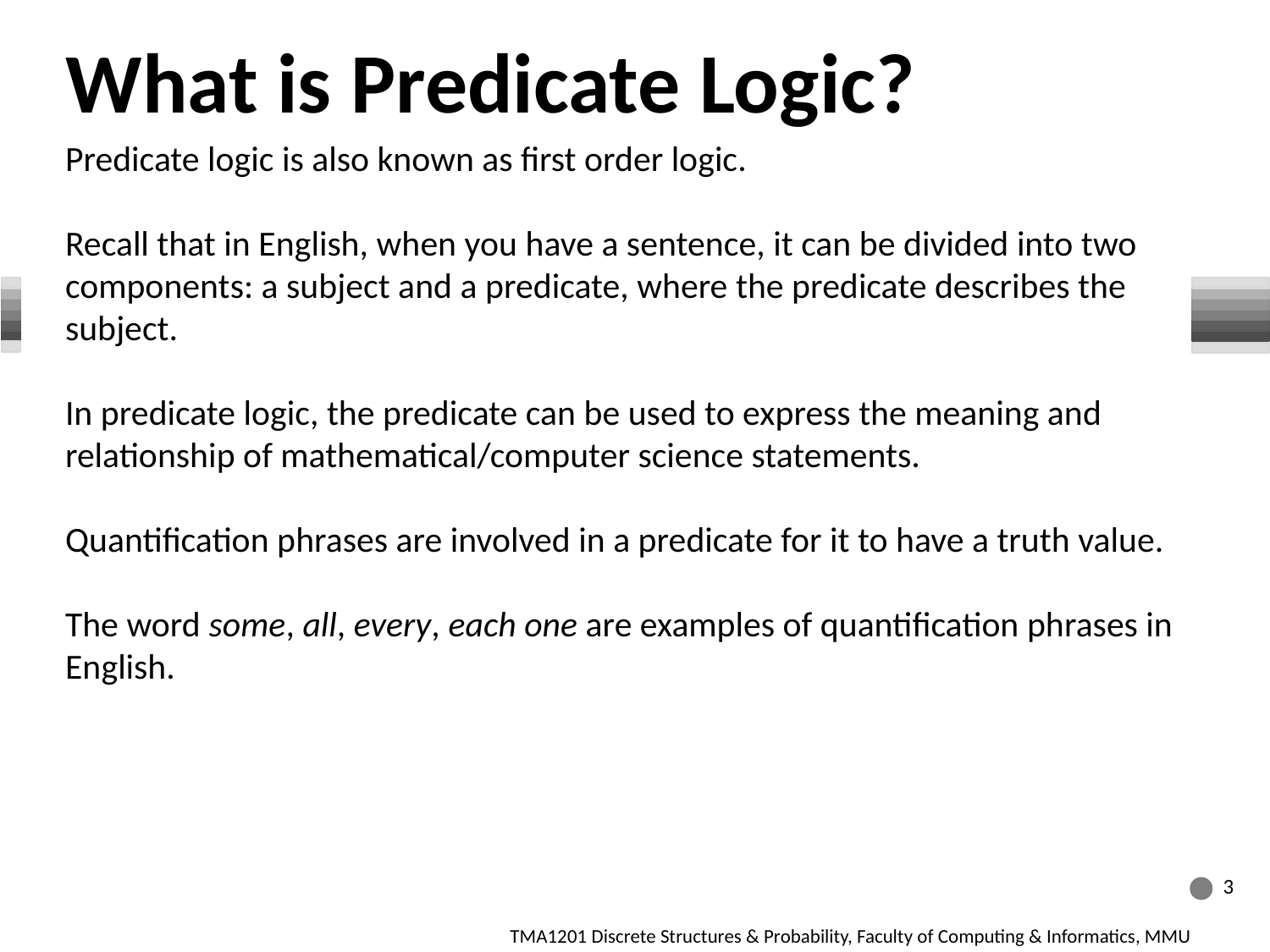

What is Predicate Logic?
Predicate logic is also known as first order logic.

Recall that in English, when you have a sentence, it can be divided into two components: a subject and a predicate, where the predicate describes the subject.

In predicate logic, the predicate can be used to express the meaning and relationship of mathematical/computer science statements.

Quantification phrases are involved in a predicate for it to have a truth value.

The word some, all, every, each one are examples of quantification phrases in English.
3
TMA1201 Discrete Structures & Probability, Faculty of Computing & Informatics, MMU